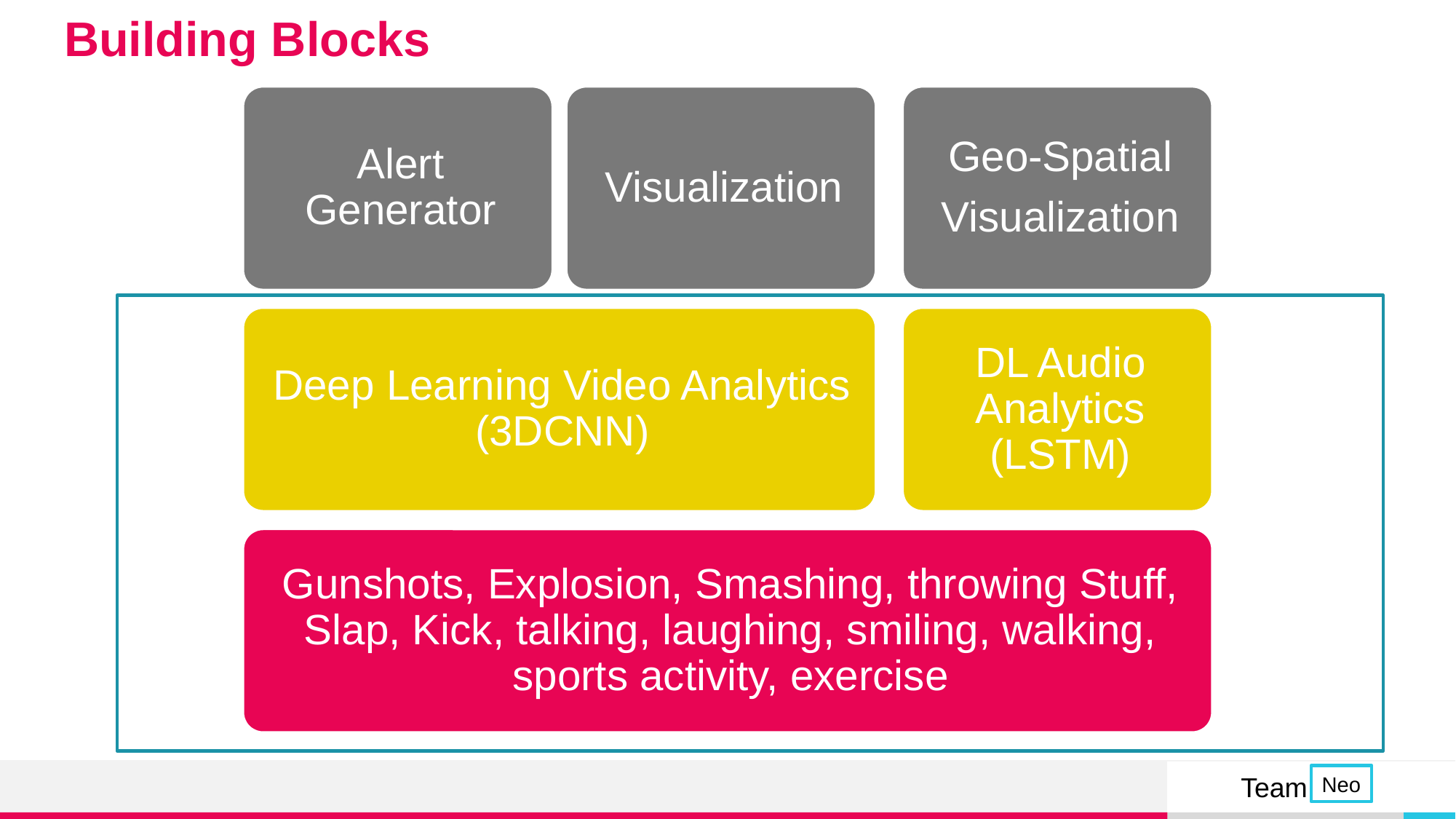

# Building Blocks
Gunshots, Explosion, Smashing, throwing Stuff, Slap, Kick, talking, laughing, smiling, walking, sports activity, exercise
Deep Learning Video Analytics (3DCNN)
Alert Generator
Visualization
DL Audio Analytics (LSTM)
Geo-Spatial
Visualization

Neo